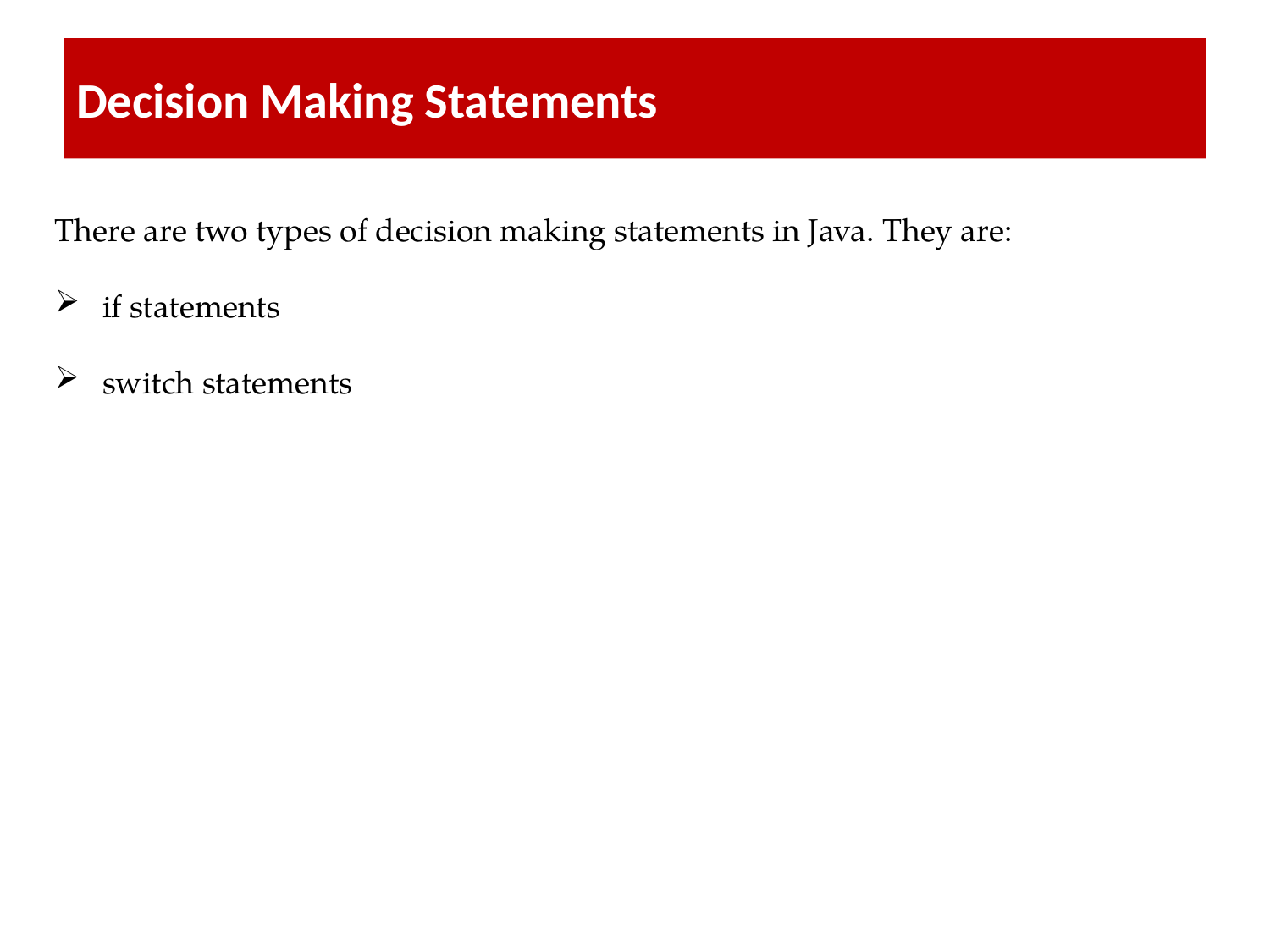

# Decision Making Statements
There are two types of decision making statements in Java. They are:

if statements

switch statements